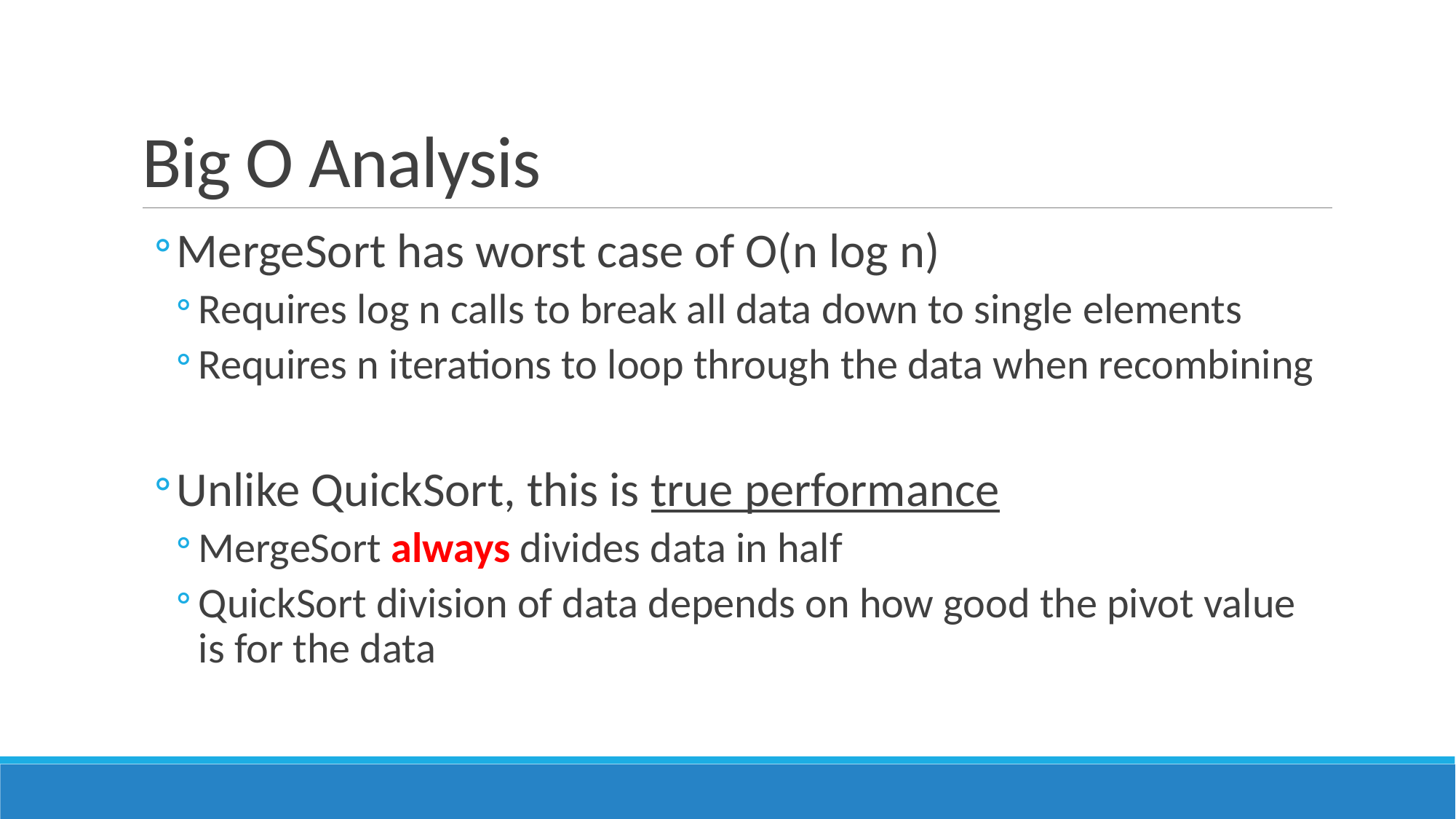

# Big O Analysis
MergeSort has worst case of O(n log n)
Requires log n calls to break all data down to single elements
Requires n iterations to loop through the data when recombining

Unlike QuickSort, this is true performance
MergeSort always divides data in half
QuickSort division of data depends on how good the pivot value is for the data